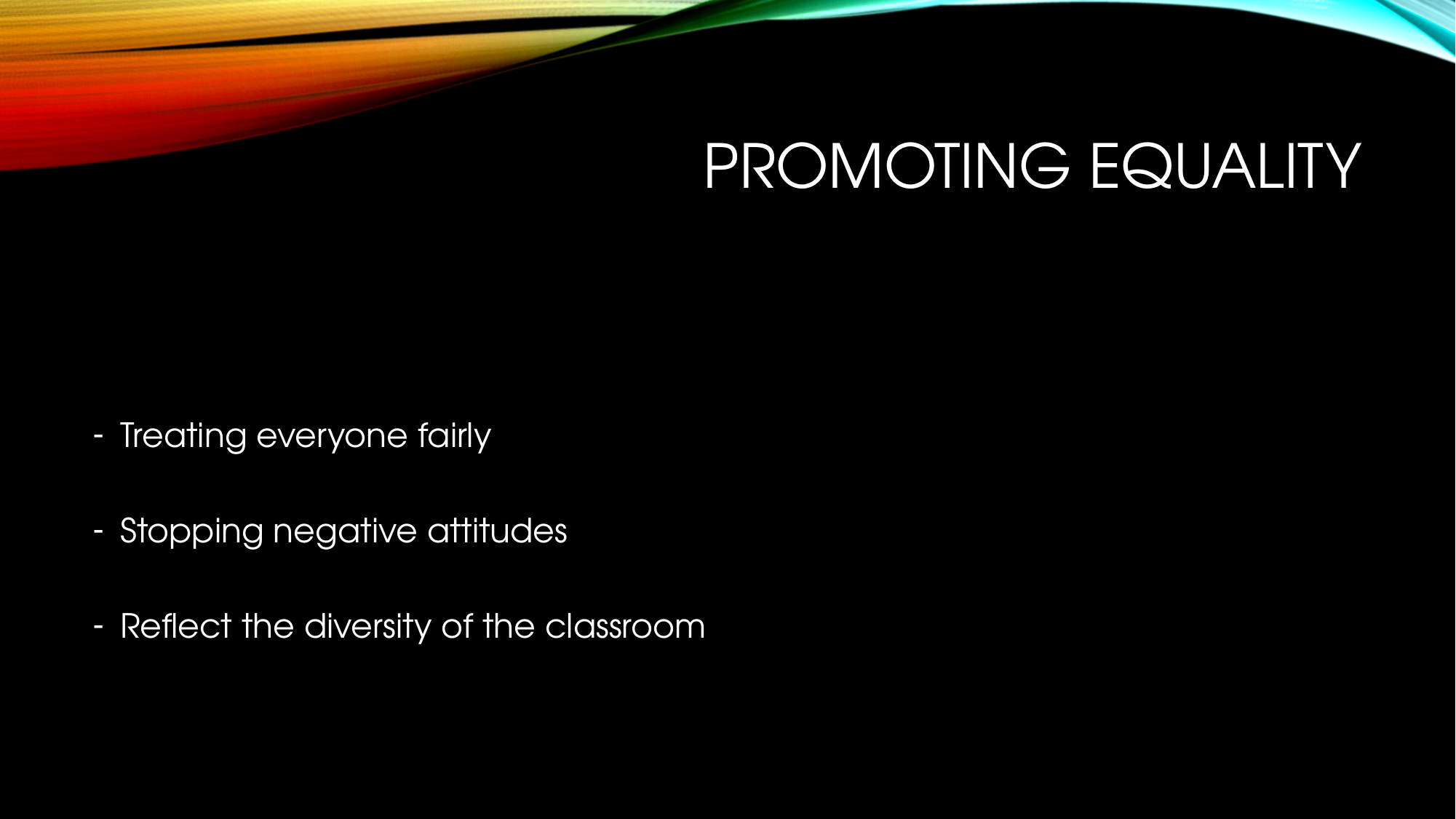

# promoting equality

Treating everyone fairly
Stopping negative attitudes
Reflect the diversity of the classroom